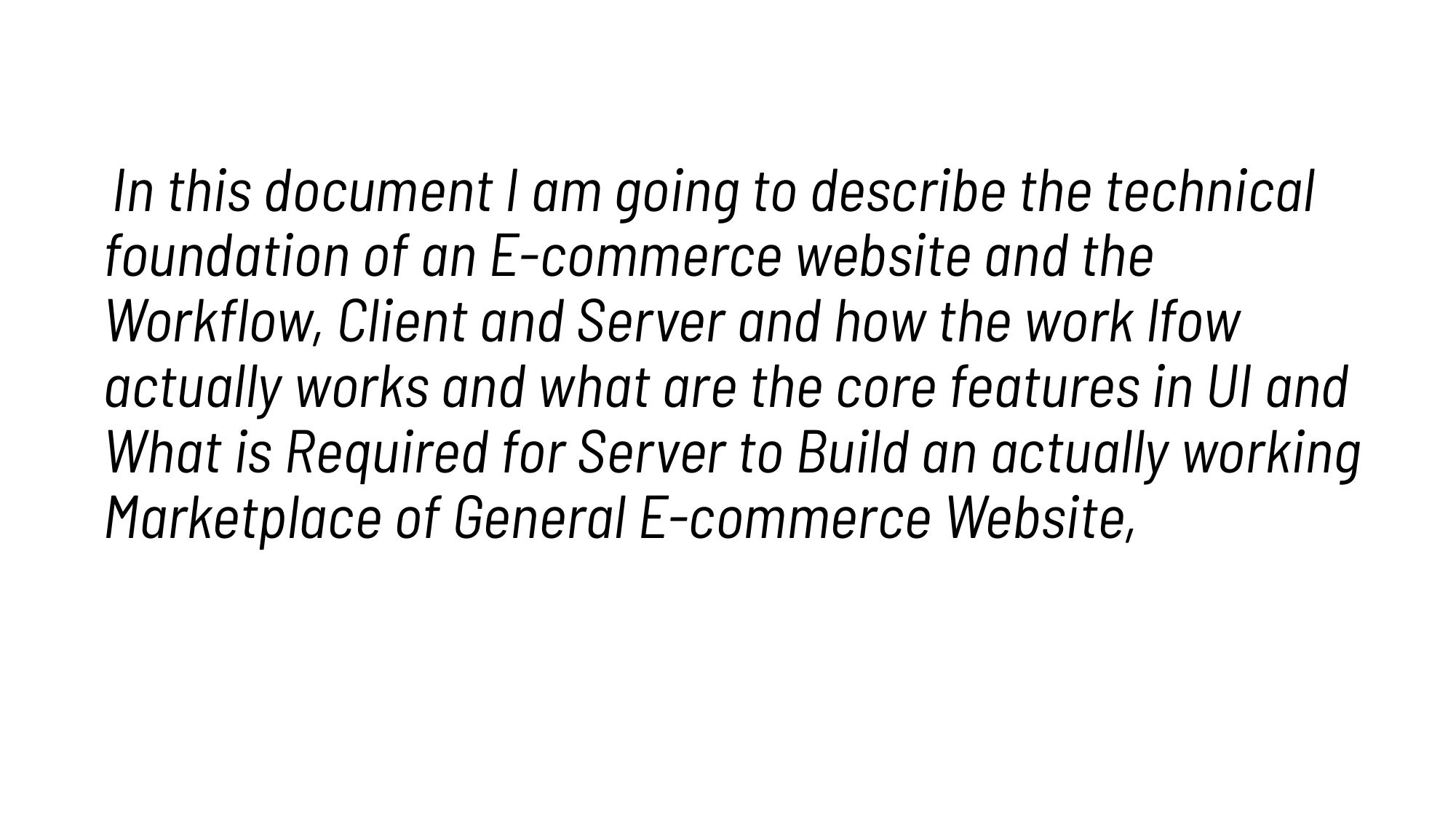

In this document I am going to describe the technical foundation of an E-commerce website and the Workflow, Client and Server and how the work lfow actually works and what are the core features in UI and What is Required for Server to Build an actually working Marketplace of General E-commerce Website,